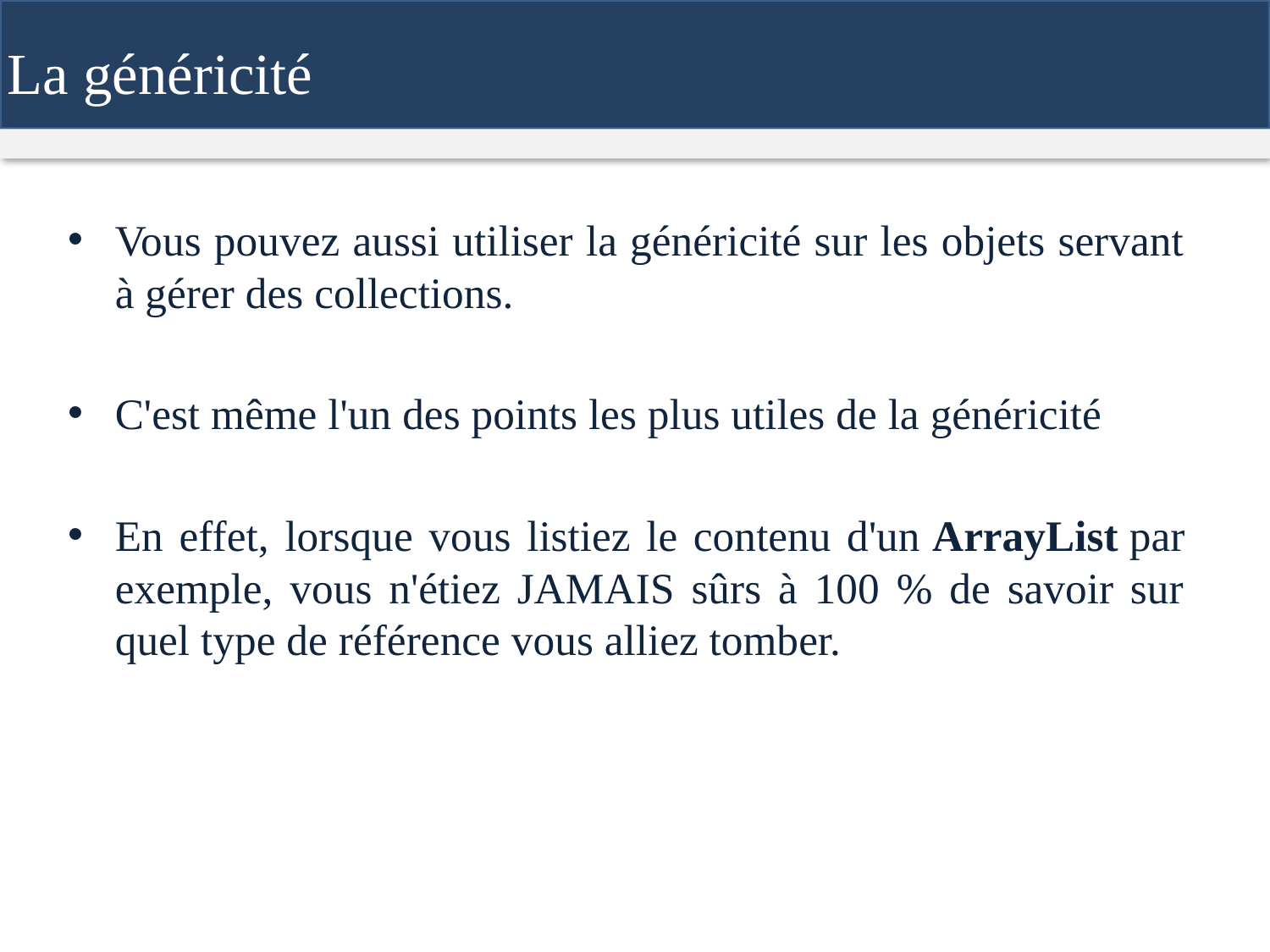

La généricité

Vous pouvez aussi utiliser la généricité sur les objets servant à gérer des collections.

C'est même l'un des points les plus utiles de la généricité

En effet, lorsque vous listiez le contenu d'un ArrayList par exemple, vous n'étiez JAMAIS sûrs à 100 % de savoir sur quel type de référence vous alliez tomber.